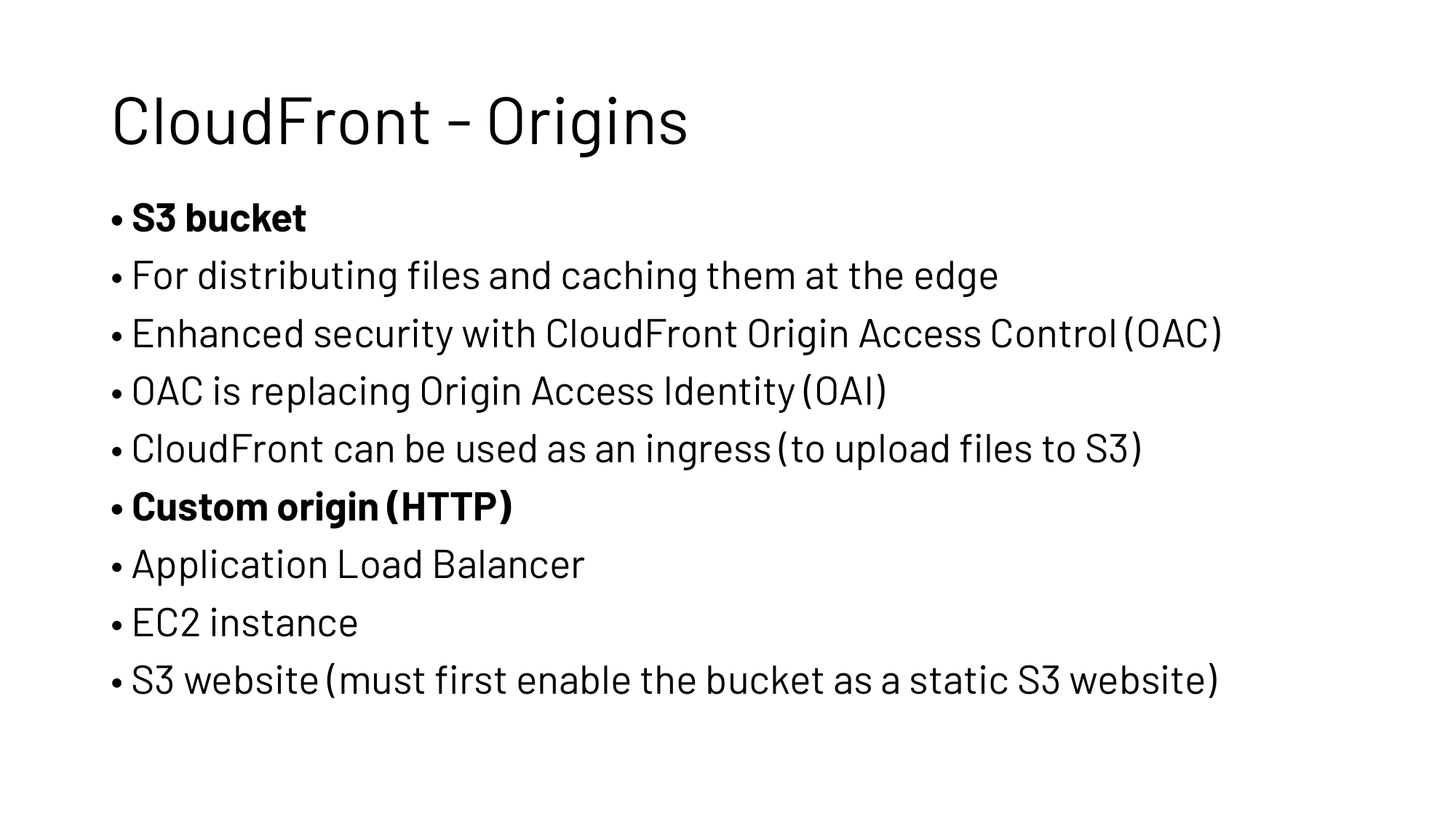

# CloudFront - Origins
• S3 bucket
• For distributing files and caching them at the edge
• Enhanced security with CloudFront Origin Access Control (OAC)
• OAC is replacing Origin Access Identity (OAI)
• CloudFront can be used as an ingress (to upload files to S3)
• Custom origin (HTTP)
• Application Load Balancer
• EC2 instance
• S3 website (must first enable the bucket as a static S3 website)